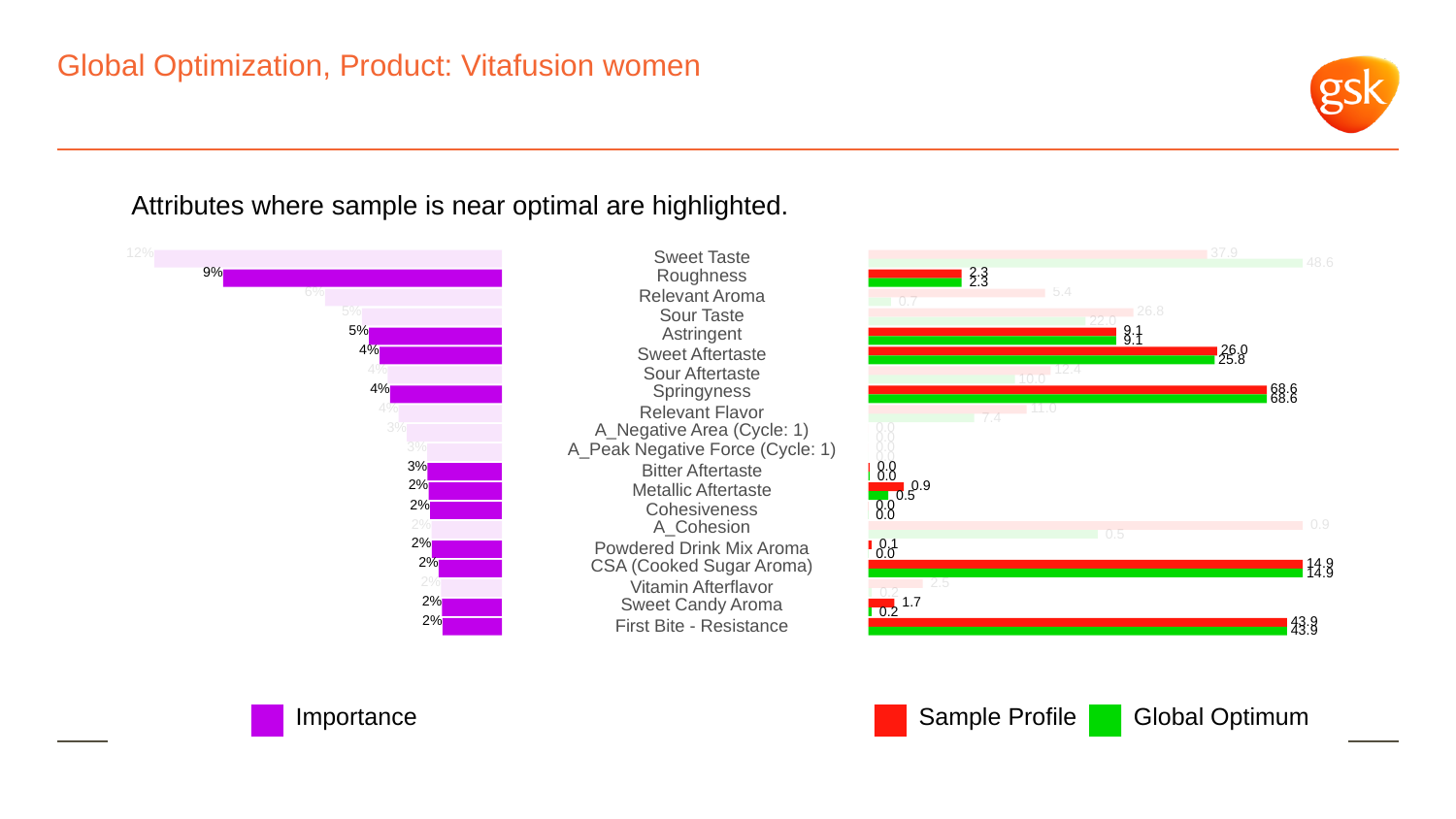

# Global Optimization, Product: Vitafusion women

Attributes where sample is near optimal are highlighted.

12%
 37.9

Sweet Taste
 48.6

9%
Roughness
  2.3

  2.3

6%
  5.4

Relevant Aroma
  0.7

5%
 26.8

Sour Taste
 22.0

5%
Astringent
  9.1

  9.1

4%
 26.0

Sweet Aftertaste
 25.8

4%
 12.4

Sour Aftertaste
 10.0

4%
Springyness
 68.6

 68.6

4%
 11.0

Relevant Flavor
  7.4

3%
A_Negative Area (Cycle: 1)
  0.0

  0.0

3%
A_Peak Negative Force (Cycle: 1)
  0.0

  0.0

3%
  0.0

Bitter Aftertaste
  0.0

2%
  0.9

Metallic Aftertaste
  0.5

2%
  0.0

Cohesiveness
  0.0

2%
A_Cohesion
  0.9

  0.5

2%
  0.1

Powdered Drink Mix Aroma
  0.0

2%
CSA (Cooked Sugar Aroma)
 14.9

 14.9

2%
  2.5

Vitamin Afterflavor
  0.2

2%
Sweet Candy Aroma
  1.7

  0.2

2%
 43.9

First Bite - Resistance
 43.9

Global Optimum
Sample Profile
Importance